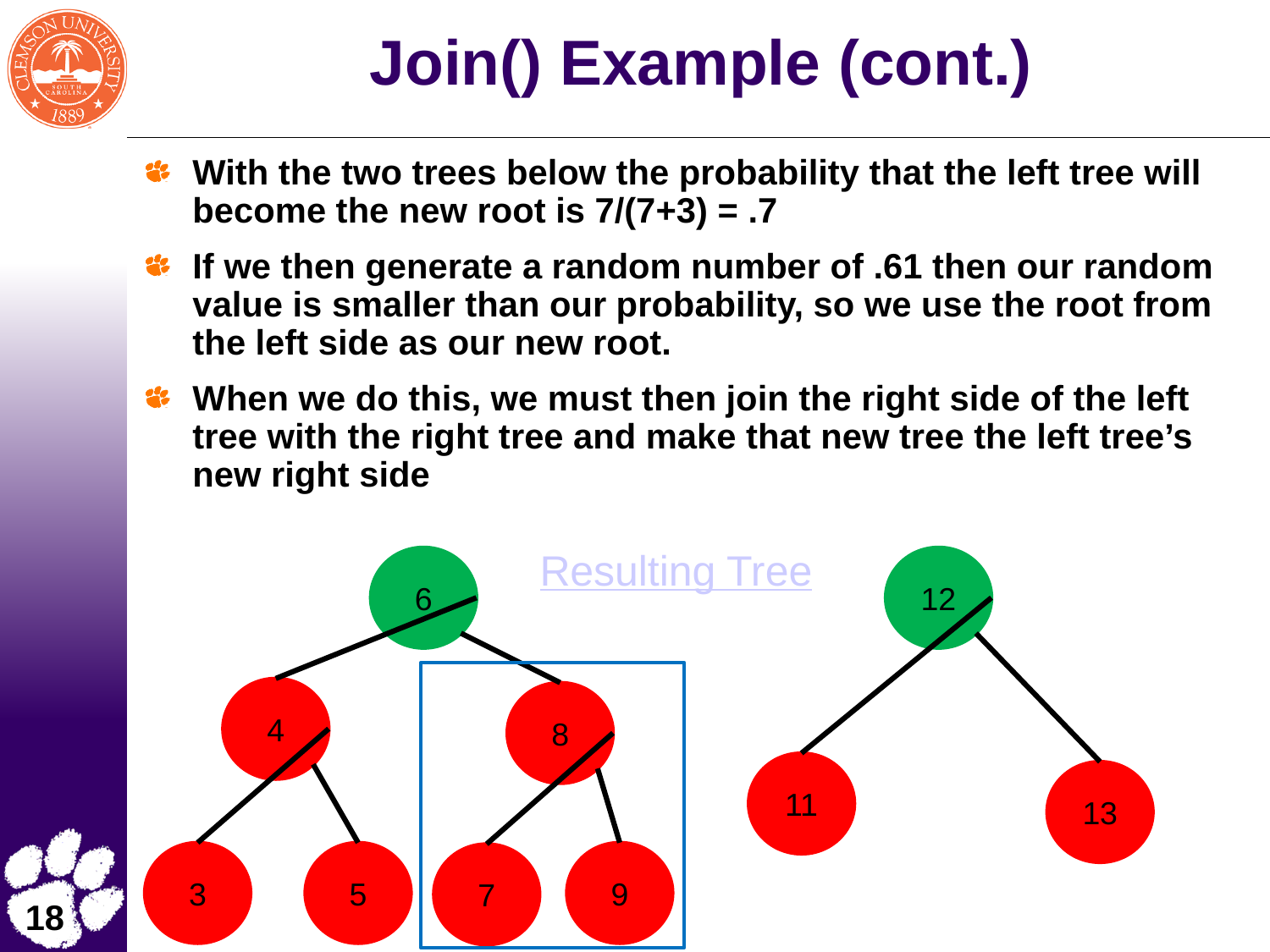

# Join() Example (cont.)
With the two trees below the probability that the left tree will become the new root is 7/(7+3) = .7
If we then generate a random number of .61 then our random value is smaller than our probability, so we use the root from the left side as our new root.
When we do this, we must then join the right side of the left tree with the right tree and make that new tree the left tree’s new right side
Resulting Tree
6
12

4
8
11
13
3
5
9
7